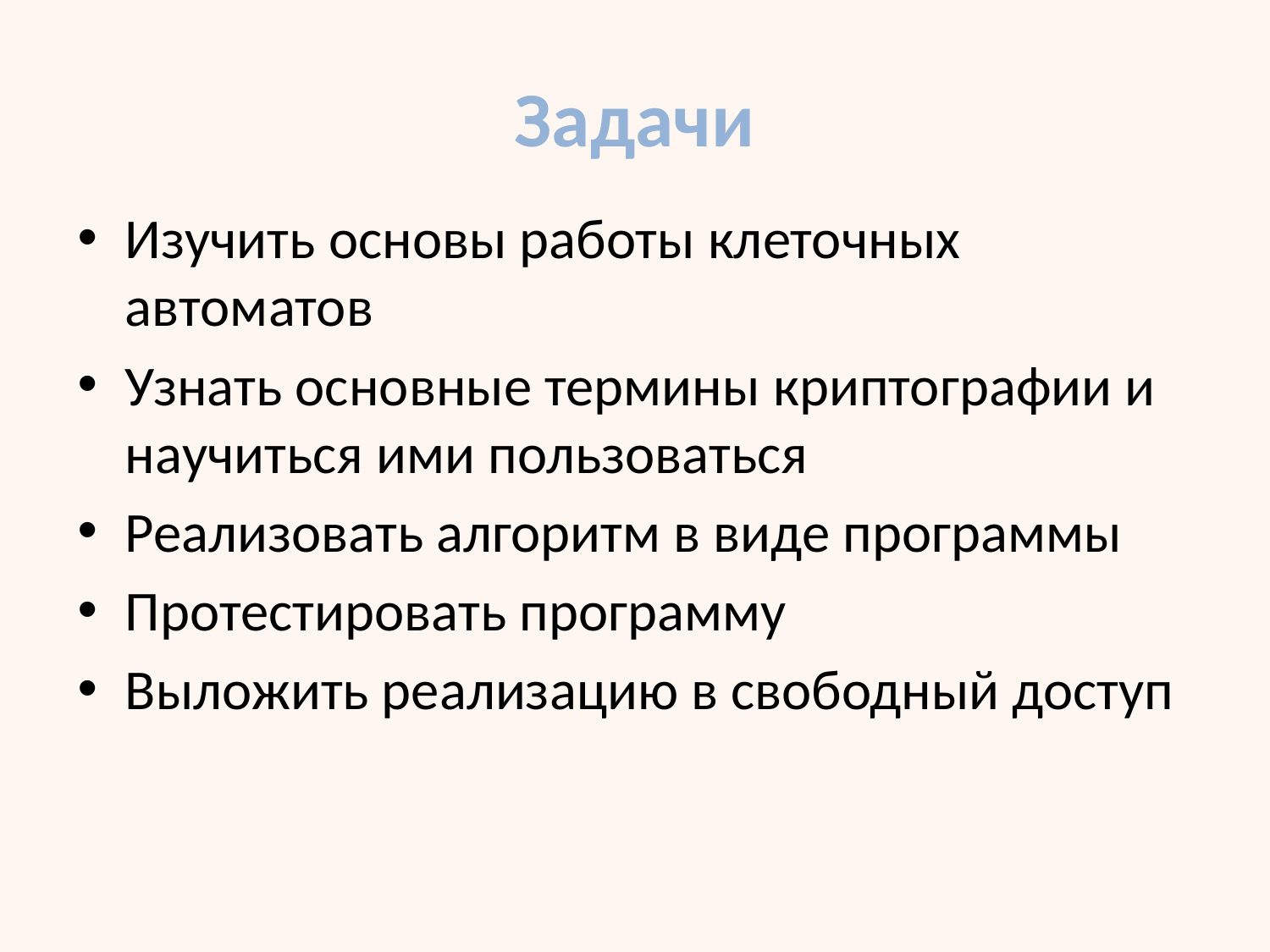

# Задачи
Изучить основы работы клеточных автоматов
Узнать основные термины криптографии и научиться ими пользоваться
Реализовать алгоритм в виде программы
Протестировать программу
Выложить реализацию в свободный доступ